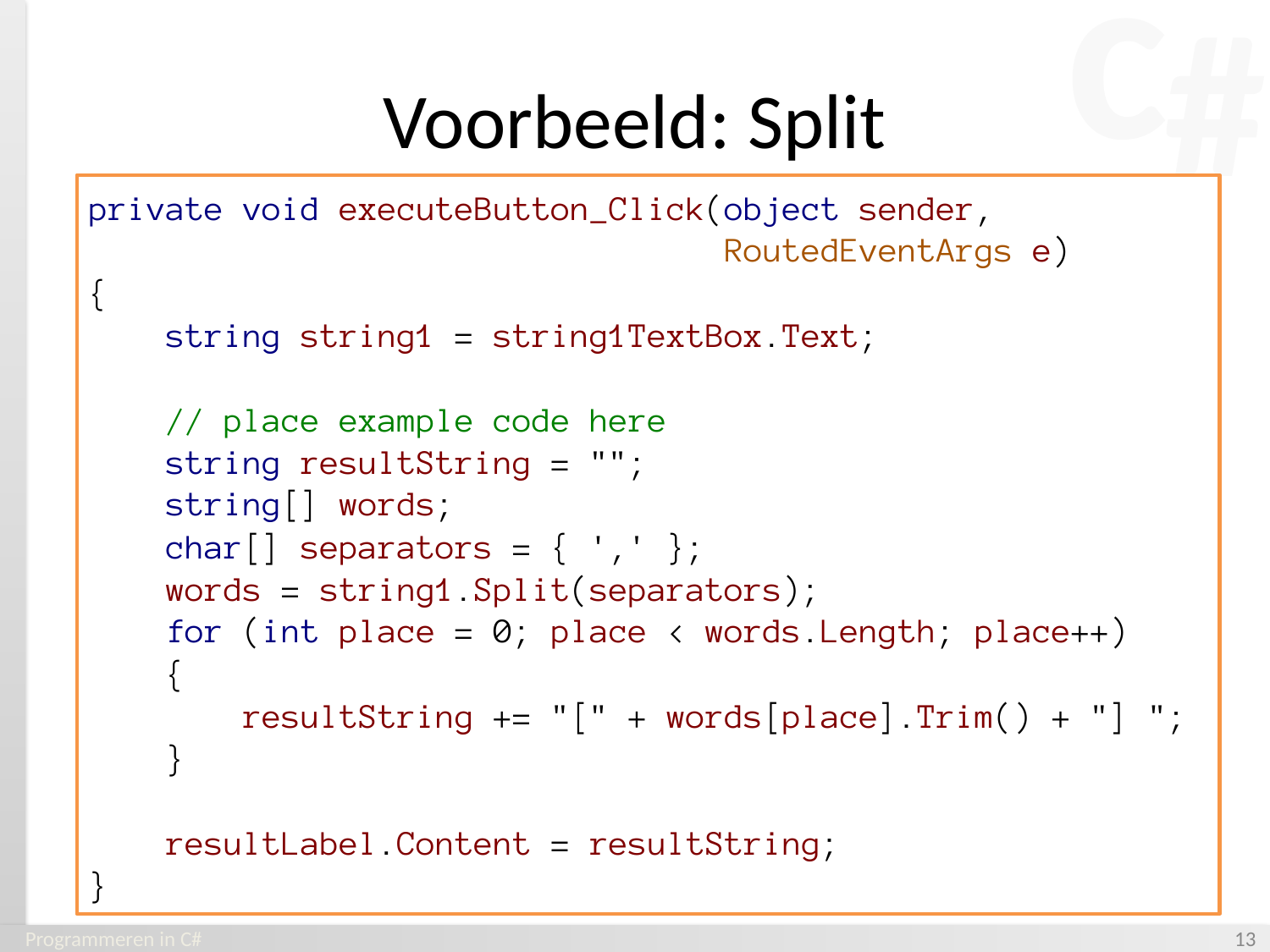

#
Voorbeeld: Split
private void executeButton_Click(object sender,
                                 RoutedEventArgs e)
{
    string string1 = string1TextBox.Text;
                            
    // place example code here
    string resultString = "";
    string[] words;
    char[] separators = { ',' };
    words = string1.Split(separators);
    for (int place = 0; place < words.Length; place++)
    {
        resultString += "[" + words[place].Trim() + "] ";
    }
    resultLabel.Content = resultString;
}
Programmeren in C#
13